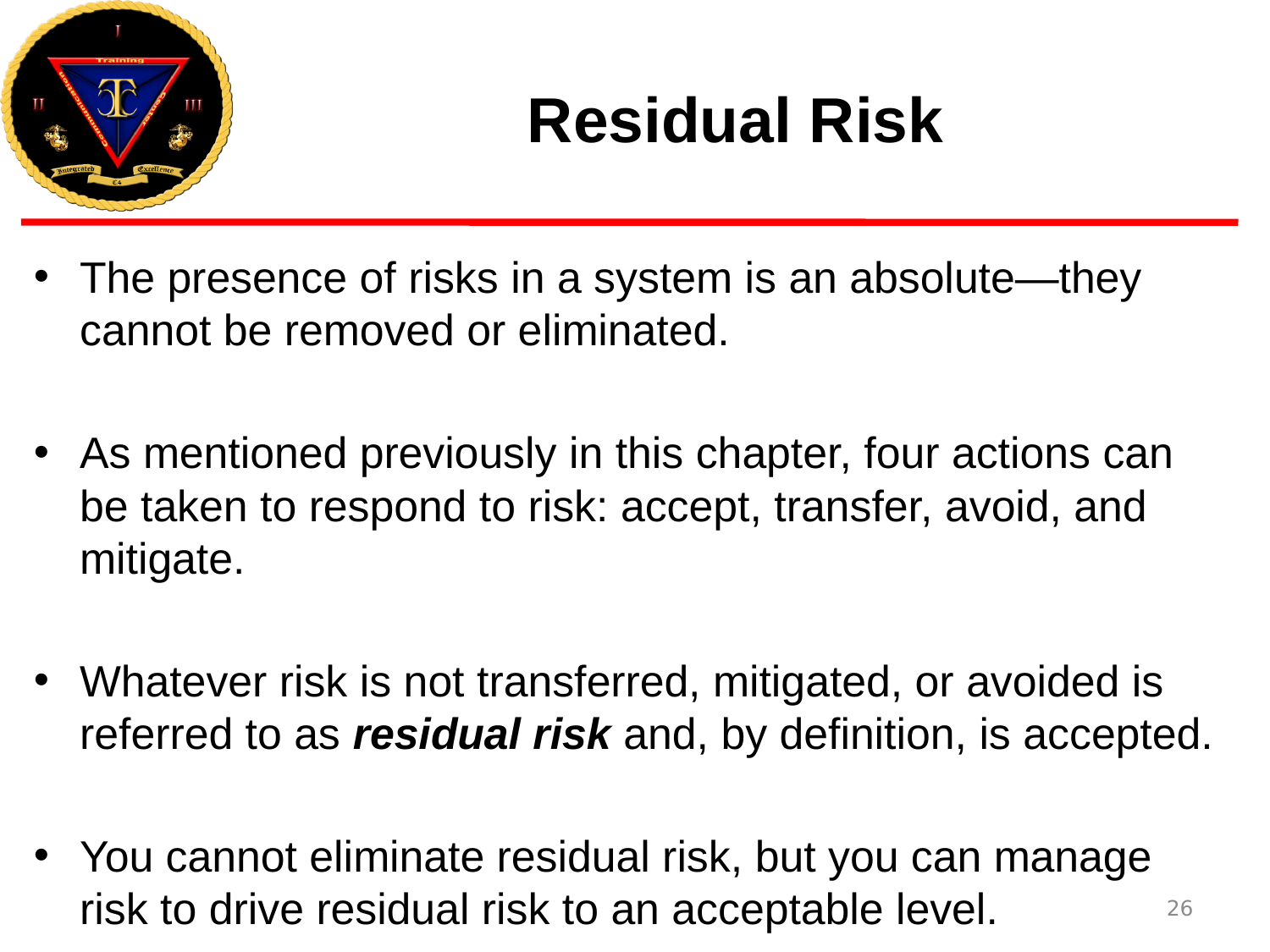

# Residual Risk
The presence of risks in a system is an absolute—they cannot be removed or eliminated.

As mentioned previously in this chapter, four actions can be taken to respond to risk: accept, transfer, avoid, and mitigate.

Whatever risk is not transferred, mitigated, or avoided is referred to as residual risk and, by definition, is accepted.

You cannot eliminate residual risk, but you can manage risk to drive residual risk to an acceptable level.
26